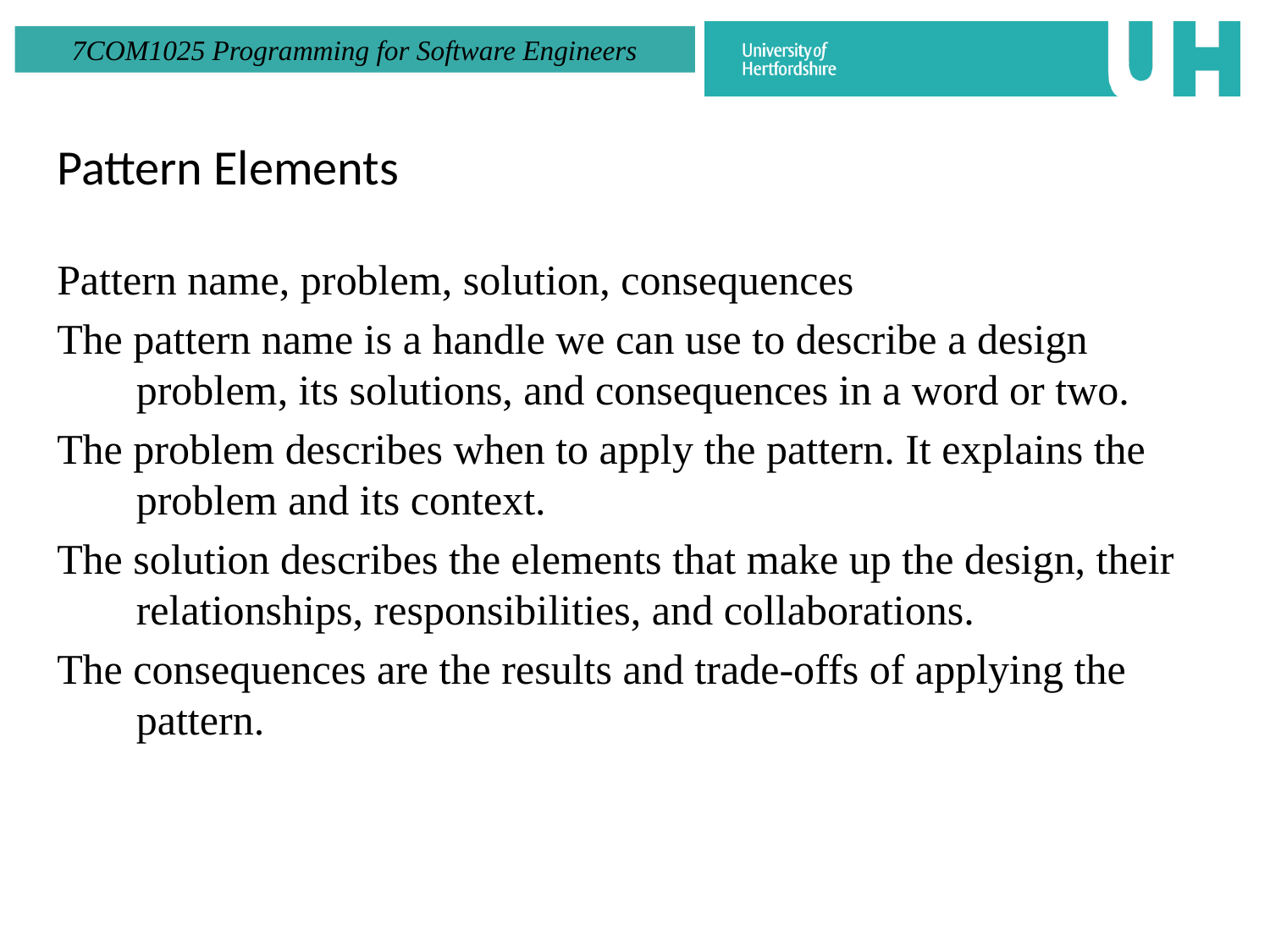

Pattern Elements
Pattern name, problem, solution, consequences
The pattern name is a handle we can use to describe a design problem, its solutions, and consequences in a word or two.
The problem describes when to apply the pattern. It explains the problem and its context.
The solution describes the elements that make up the design, their relationships, responsibilities, and collaborations.
The consequences are the results and trade-offs of applying the pattern.